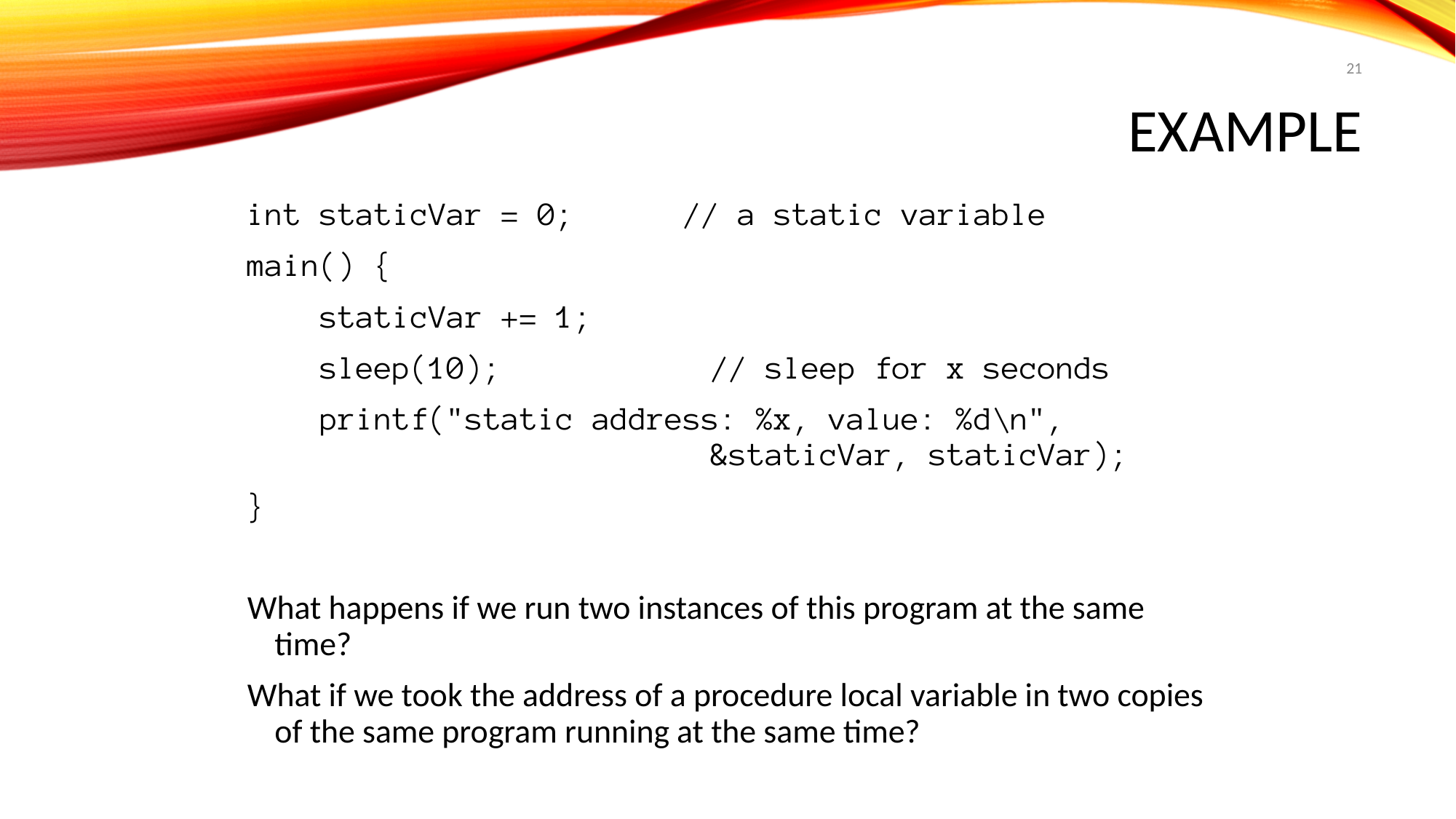

21
# Example
int staticVar = 0;      // a static variable
main() {
    staticVar += 1;
    sleep(10);  		// sleep for x seconds
    printf("static address: %x, value: %d\n", 					&staticVar, staticVar);
}

What happens if we run two instances of this program at the same time?
What if we took the address of a procedure local variable in two copies of the same program running at the same time?